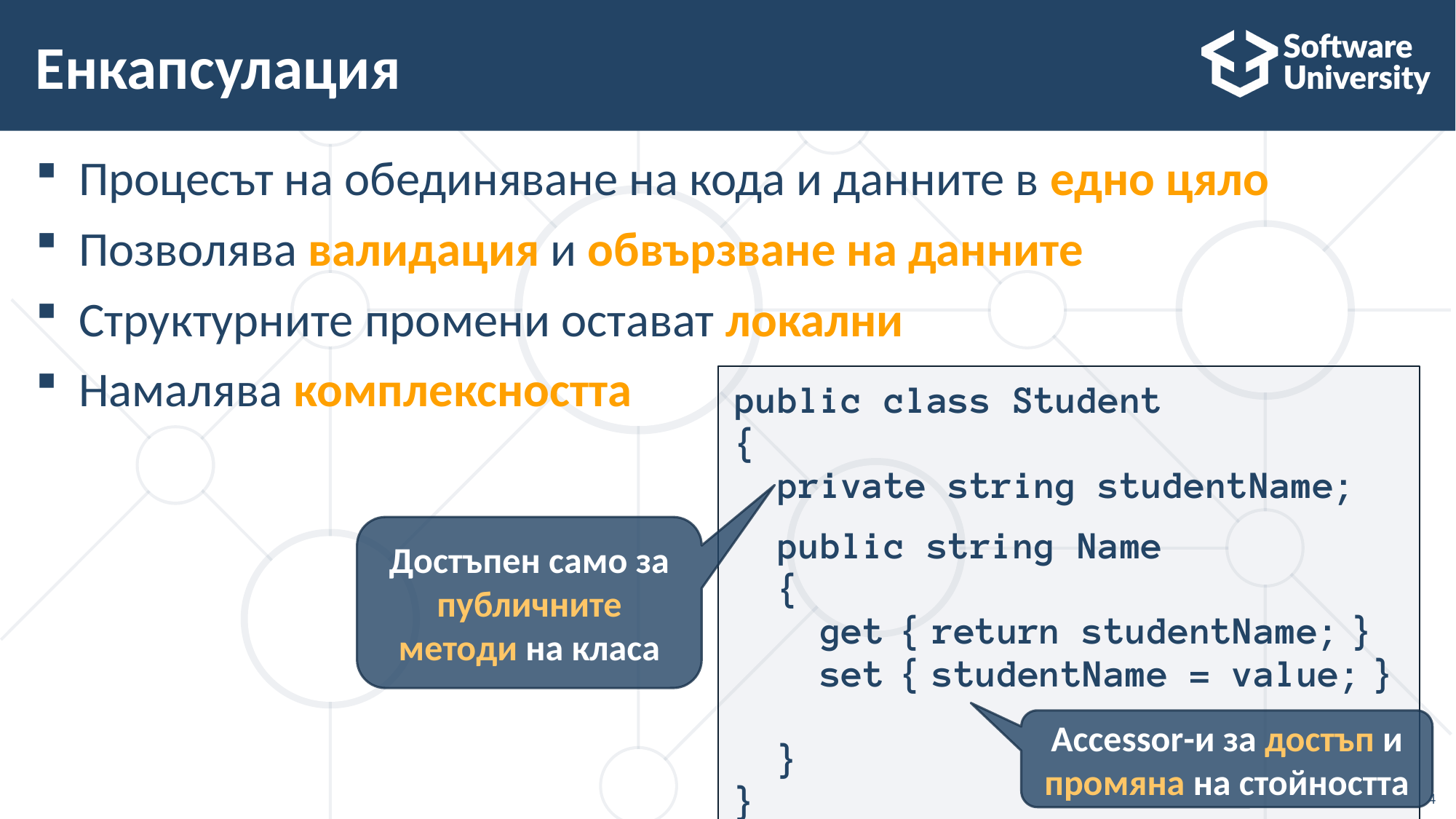

# Енкапсулация
Процесът на обединяване на кода и данните в едно цяло
Позволява валидация и обвързване на данните
Структурните промени остават локални
Намалява комплексността

public class Student
{
  private string studentName;

  public string Name
  {
    get { return studentName; }
    set { studentName = value; }
  }
}
Достъпен само за публичните методи на класа
Accessor-и за достъп и промяна на стойността
4